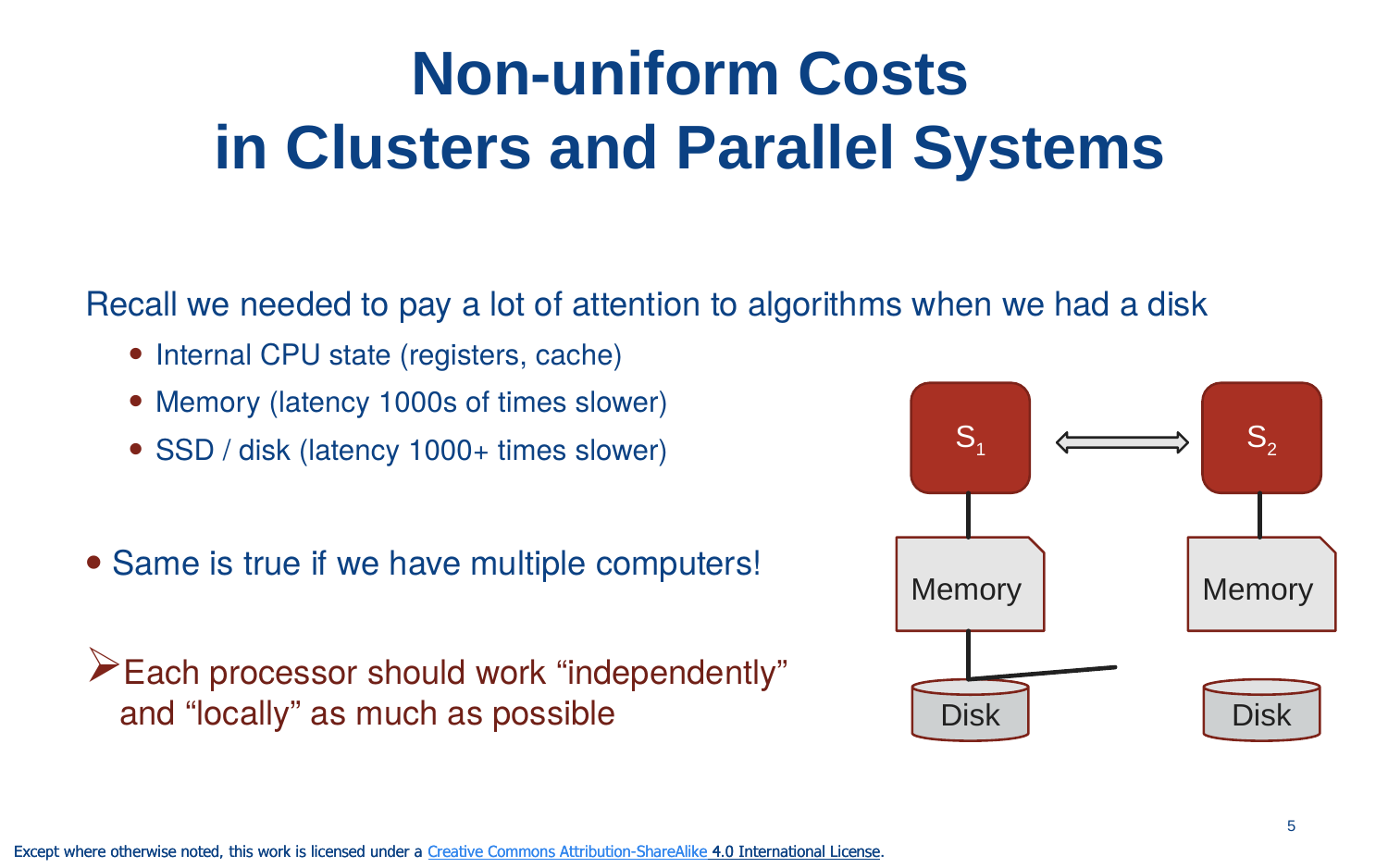

# Non-uniform Costs in Clusters and Parallel Systems
Recall we needed to pay a lot of attention to algorithms when we had a disk
Internal CPU state (registers, cache)
Memory (latency 1000s of times slower)
SSD / disk (latency 1000+ times slower)

Same is true if we have multiple computers!

Each processor should work “independently”
and “locally” as much as possible
S1
S2

Memory
Memory
Disk
Disk
5